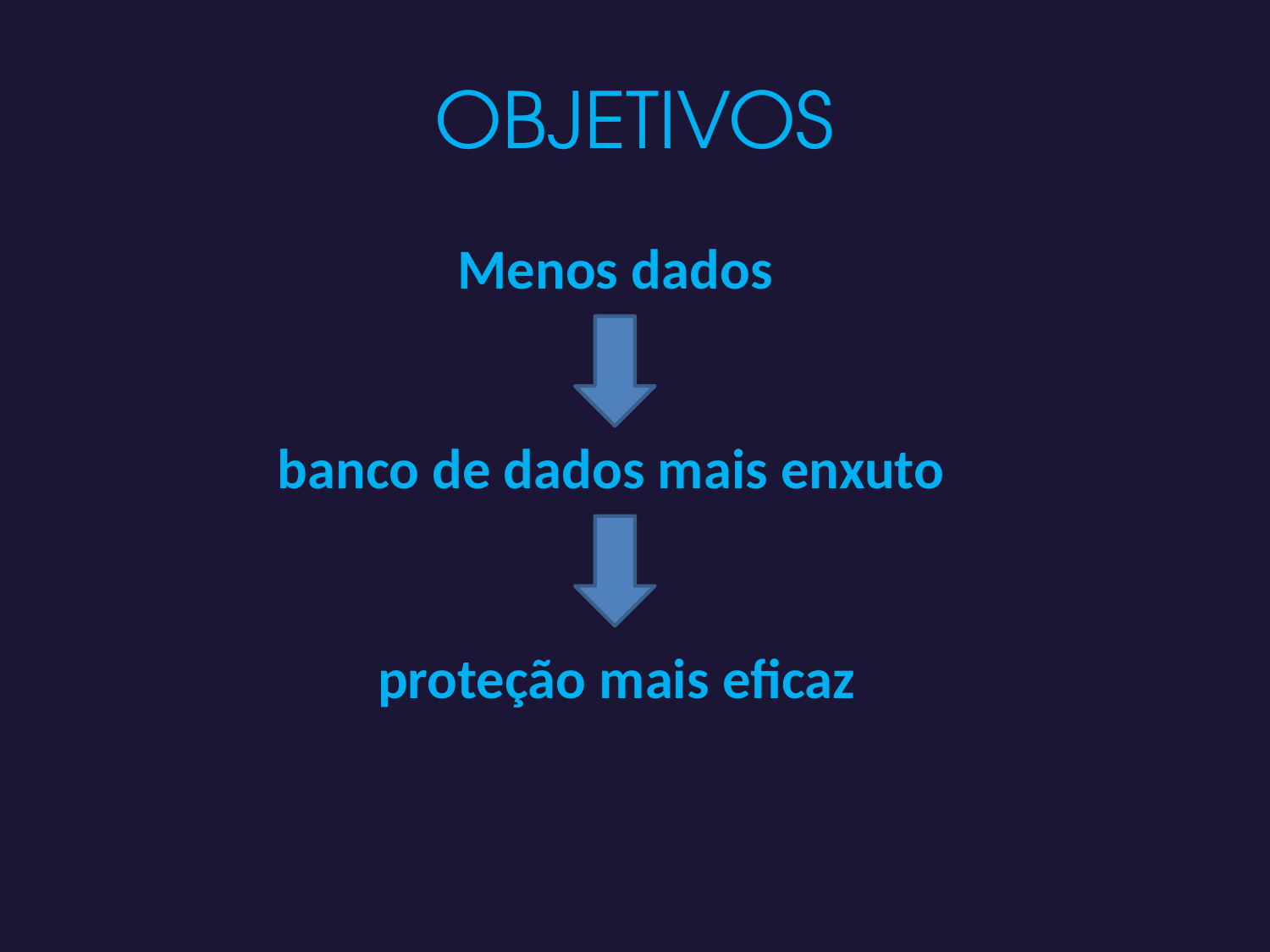

# OBJETIVOS
Menos dados

banco de dados mais enxuto

proteção mais eficaz